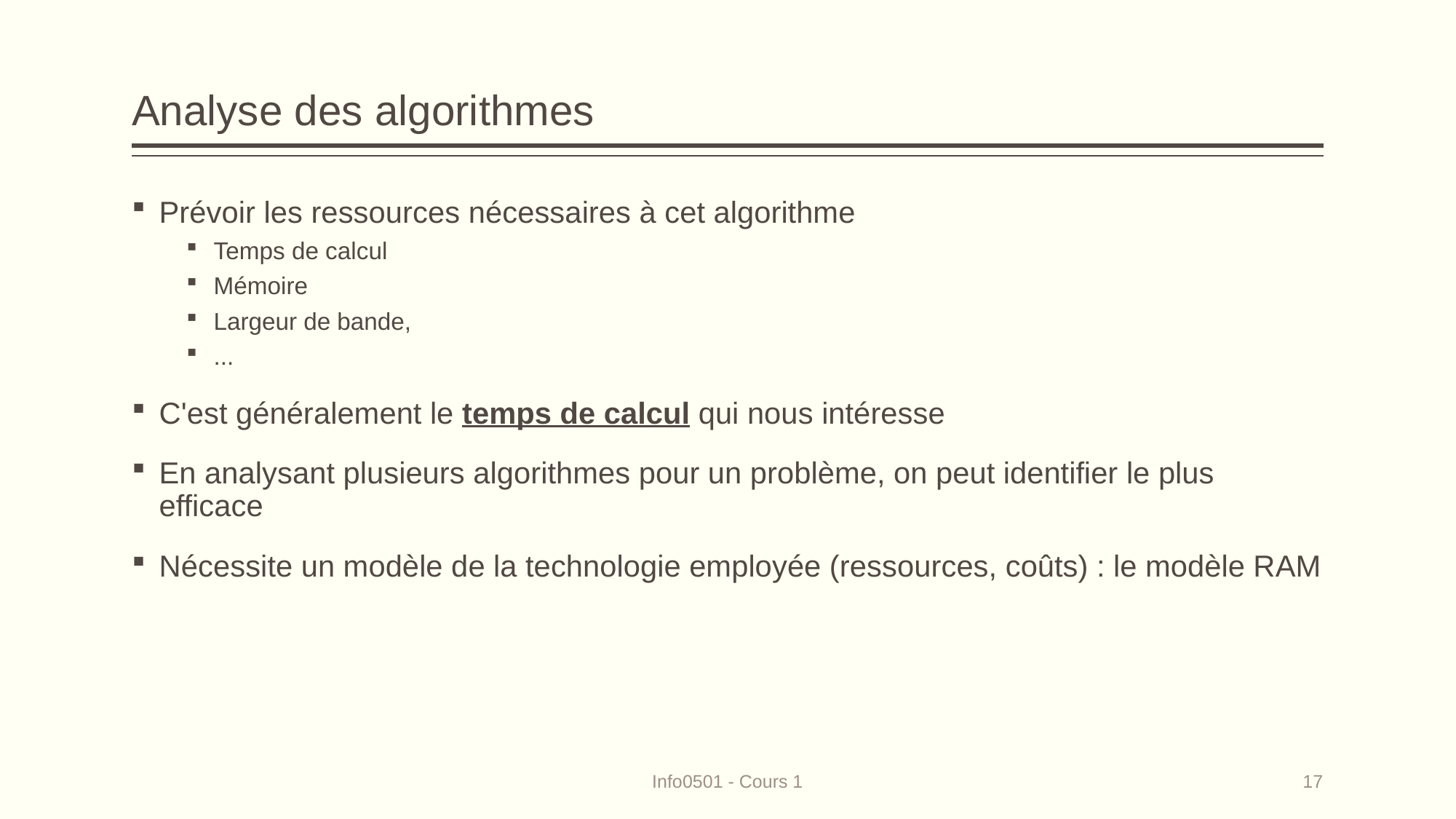

# Analyse des algorithmes
Prévoir les ressources nécessaires à cet algorithme
Temps de calcul
Mémoire
Largeur de bande,
...
C'est généralement le temps de calcul qui nous intéresse
En analysant plusieurs algorithmes pour un problème, on peut identifier le plus efficace
Nécessite un modèle de la technologie employée (ressources, coûts) : le modèle RAM

Info0501 - Cours 1
17